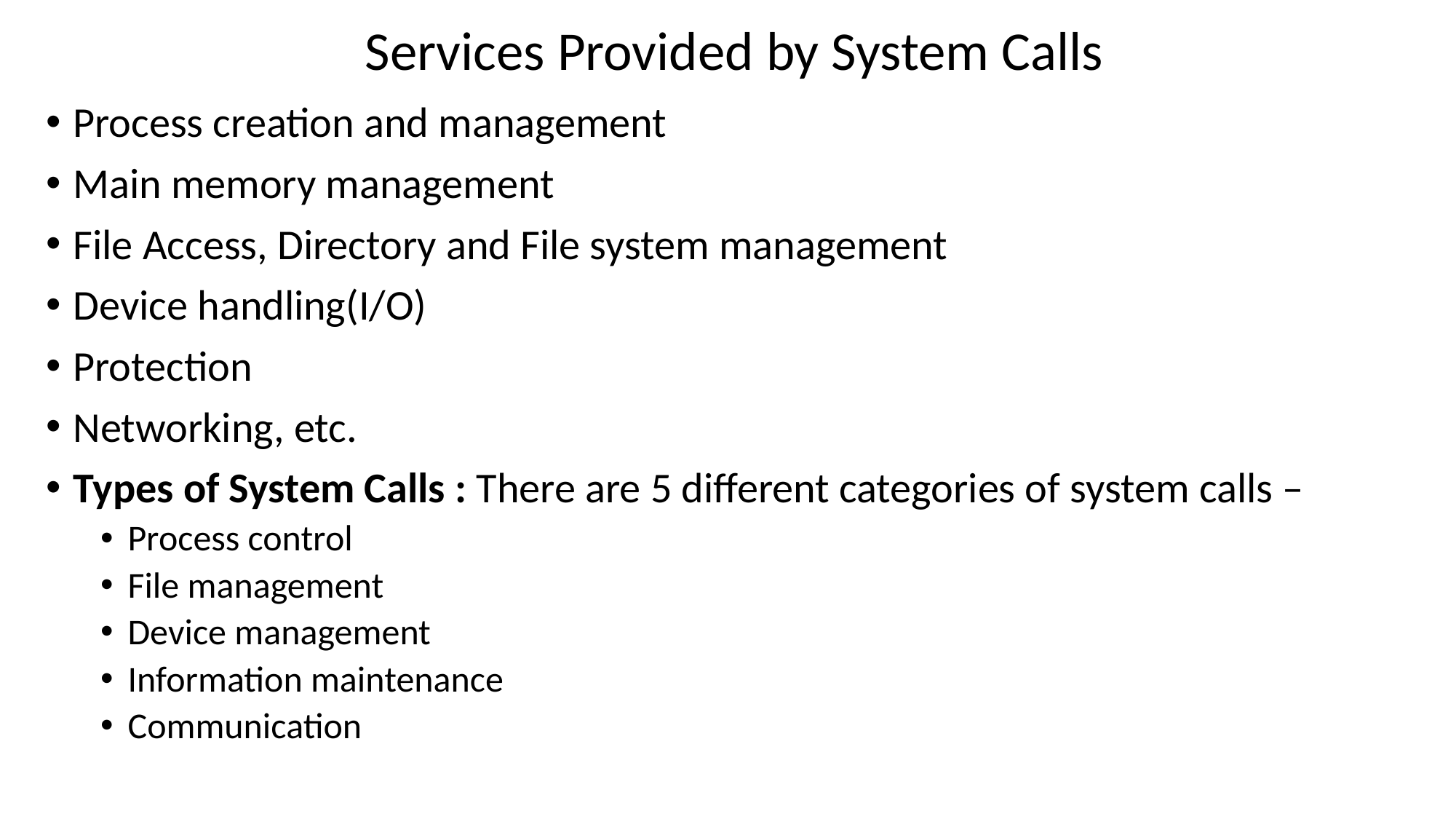

# Services Provided by System Calls
Process creation and management
Main memory management
File Access, Directory and File system management
Device handling(I/O)
Protection
Networking, etc.
Types of System Calls : There are 5 different categories of system calls –
Process control
File management
Device management
Information maintenance
Communication